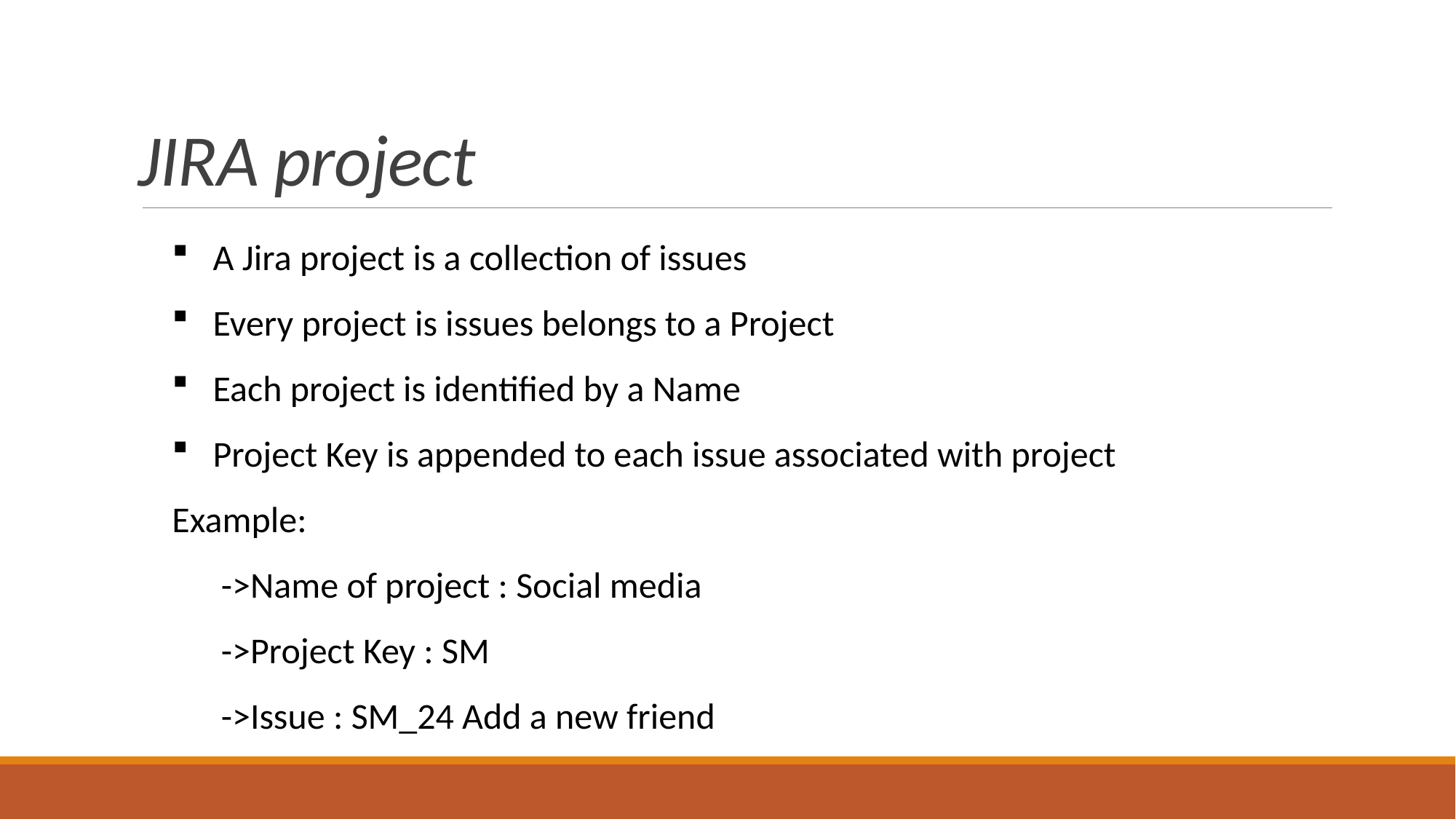

# JIRA project
A Jira project is a collection of issues
Every project is issues belongs to a Project
Each project is identified by a Name
Project Key is appended to each issue associated with project
Example:
      ->Name of project : Social media
      ->Project Key : SM
      ->Issue : SM_24 Add a new friend